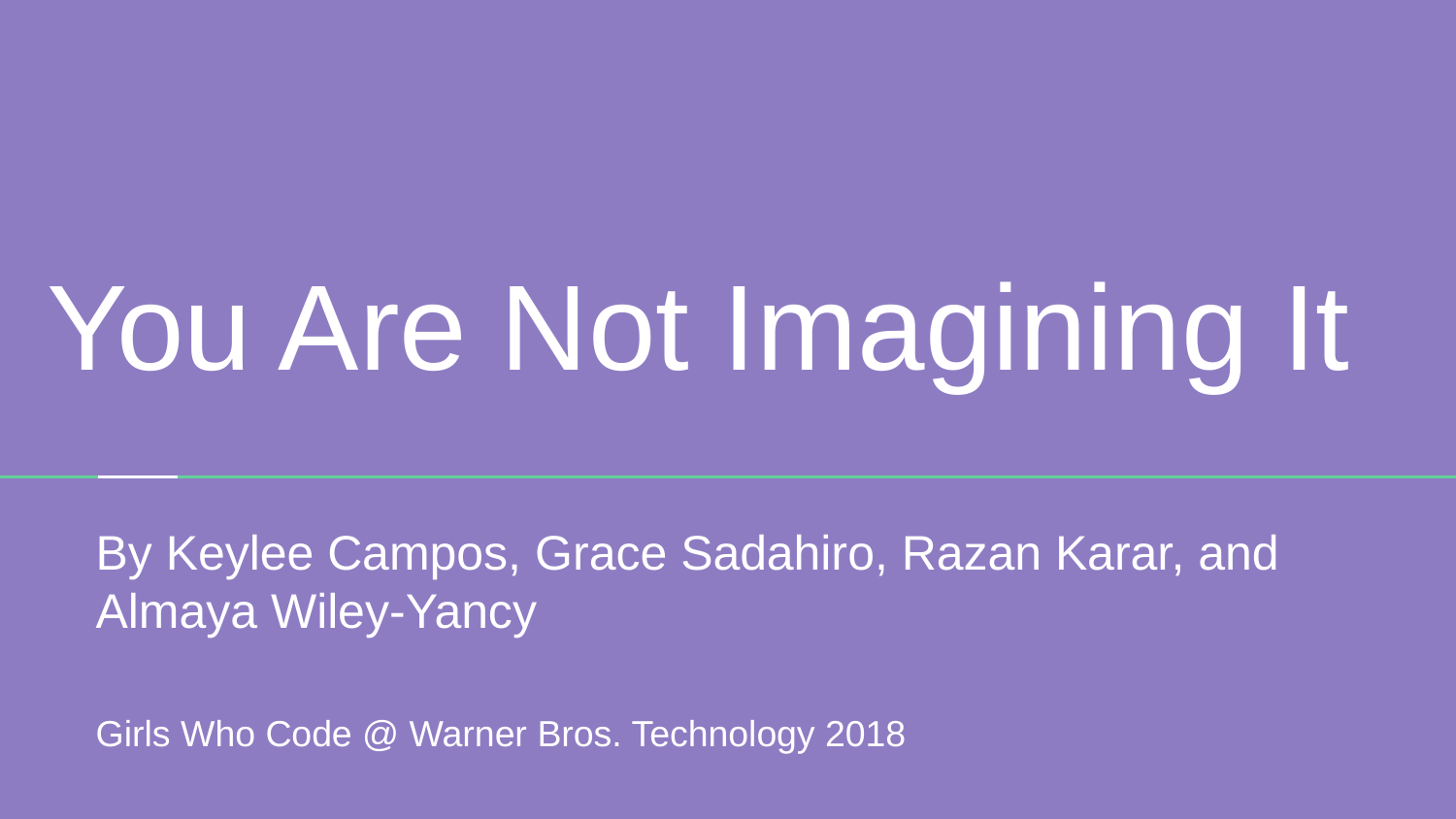

# You Are Not Imagining It

By Keylee Campos, Grace Sadahiro, Razan Karar, and Almaya Wiley-Yancy
Girls Who Code @ Warner Bros. Technology 2018